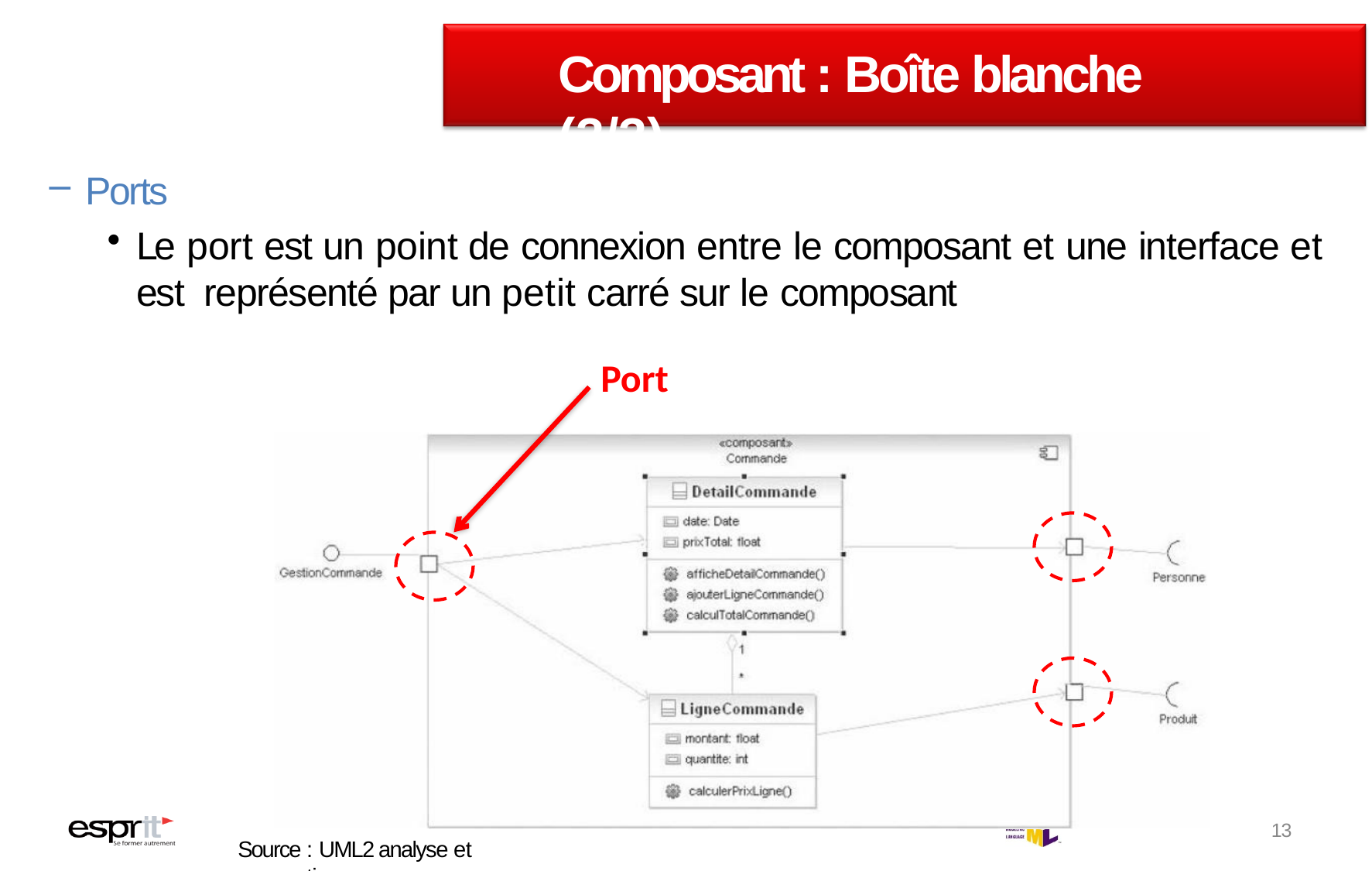

# Composant : Boîte blanche (3/3)
Ports
Le port est un point de connexion entre le composant et une interface et est  représenté par un petit carré sur le composant
Port

13
Source : UML2 analyse et conception